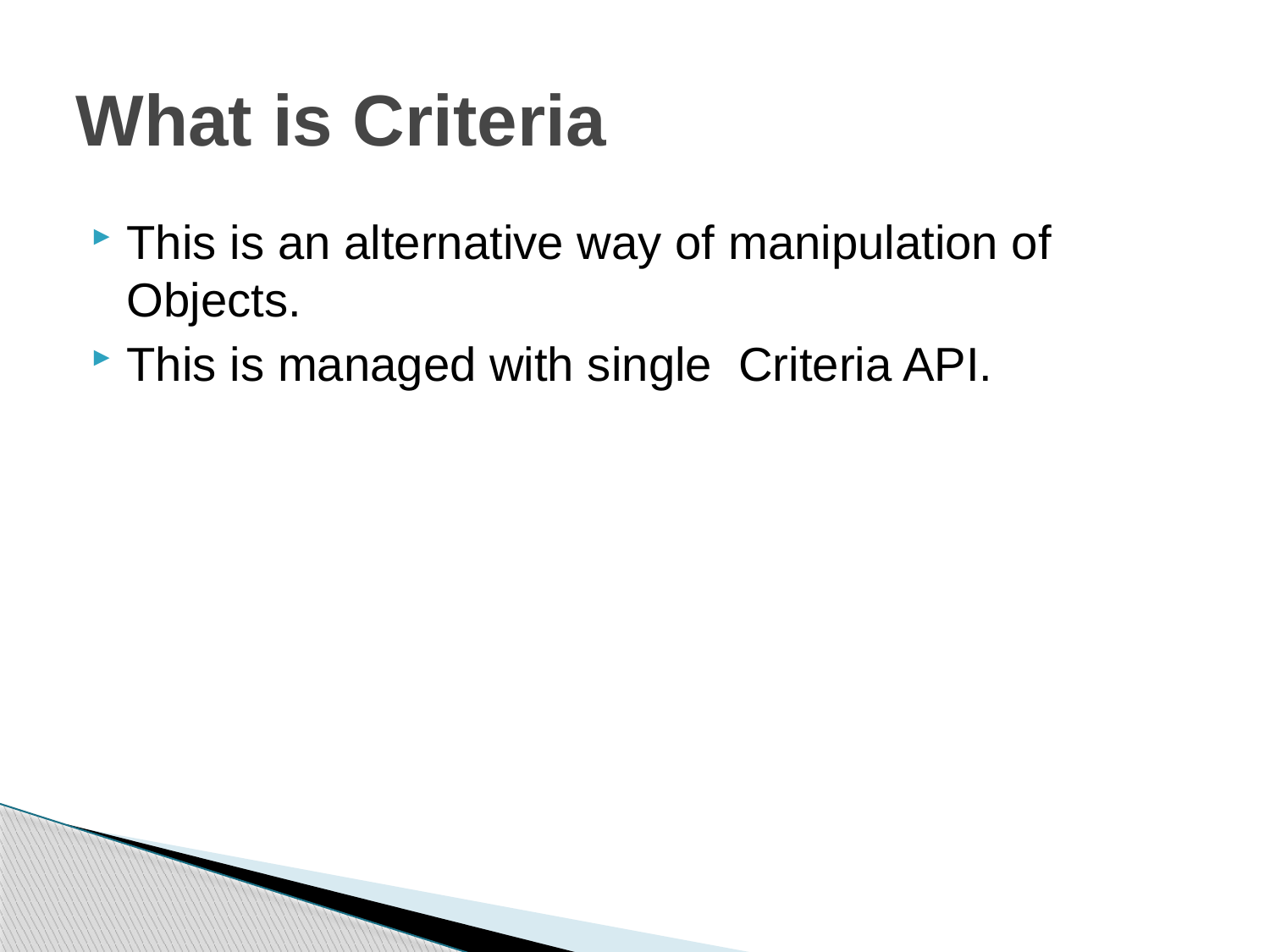

# What is Criteria
This is an alternative way of manipulation of Objects.
This is managed with single  Criteria API.